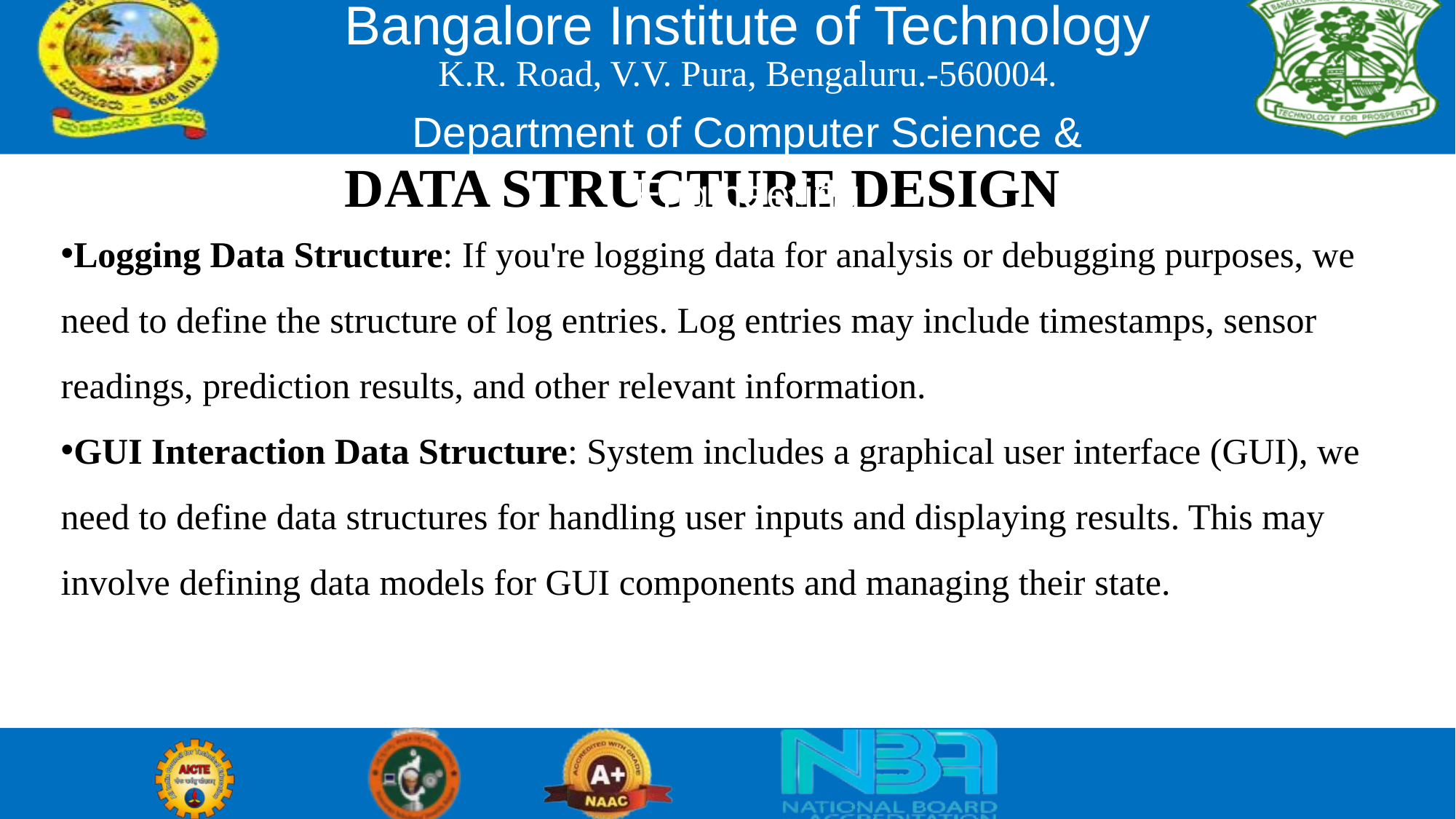

Bangalore Institute of Technology
K.R. Road, V.V. Pura, Bengaluru.-560004.
Department of Computer Science & Engineering
DATA STRUCTURE DESIGN
Logging Data Structure: If you're logging data for analysis or debugging purposes, we need to define the structure of log entries. Log entries may include timestamps, sensor readings, prediction results, and other relevant information.
GUI Interaction Data Structure: System includes a graphical user interface (GUI), we need to define data structures for handling user inputs and displaying results. This may involve defining data models for GUI components and managing their state.